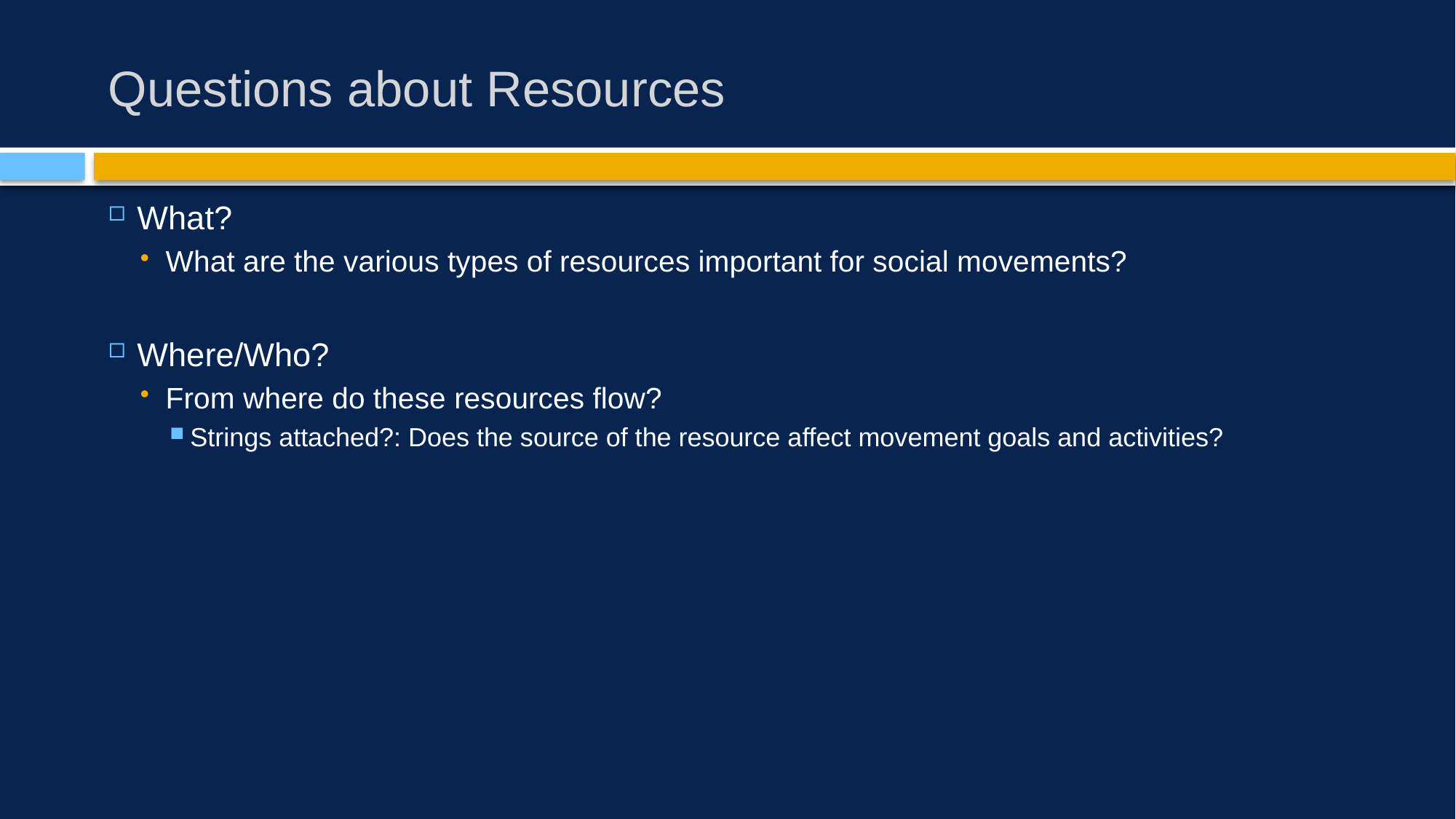

# Questions about Resources
What?
What are the various types of resources important for social movements?

Where/Who?
From where do these resources flow?
Strings attached?: Does the source of the resource affect movement goals and activities?